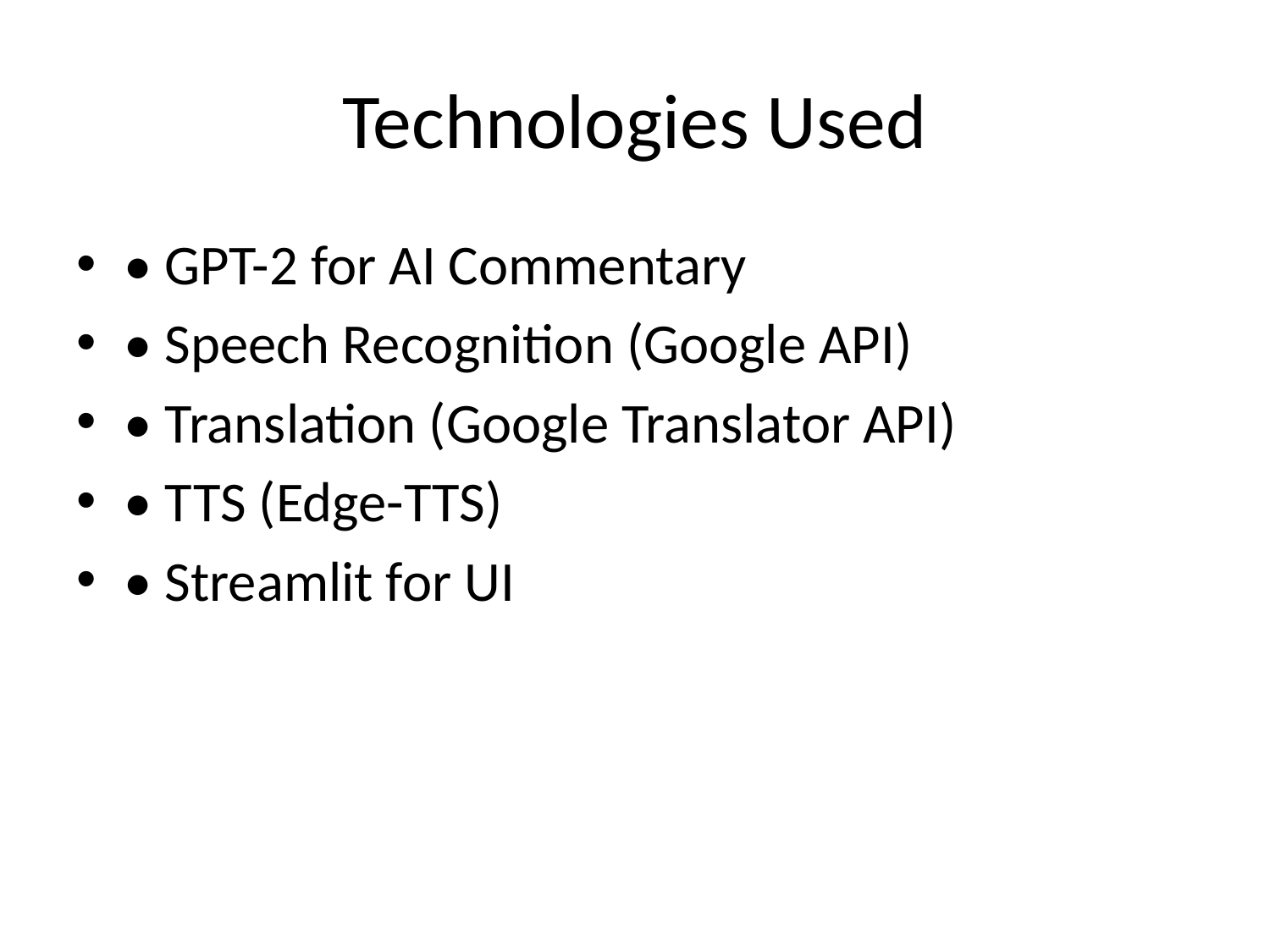

# Technologies Used
• GPT-2 for AI Commentary
• Speech Recognition (Google API)
• Translation (Google Translator API)
• TTS (Edge-TTS)
• Streamlit for UI